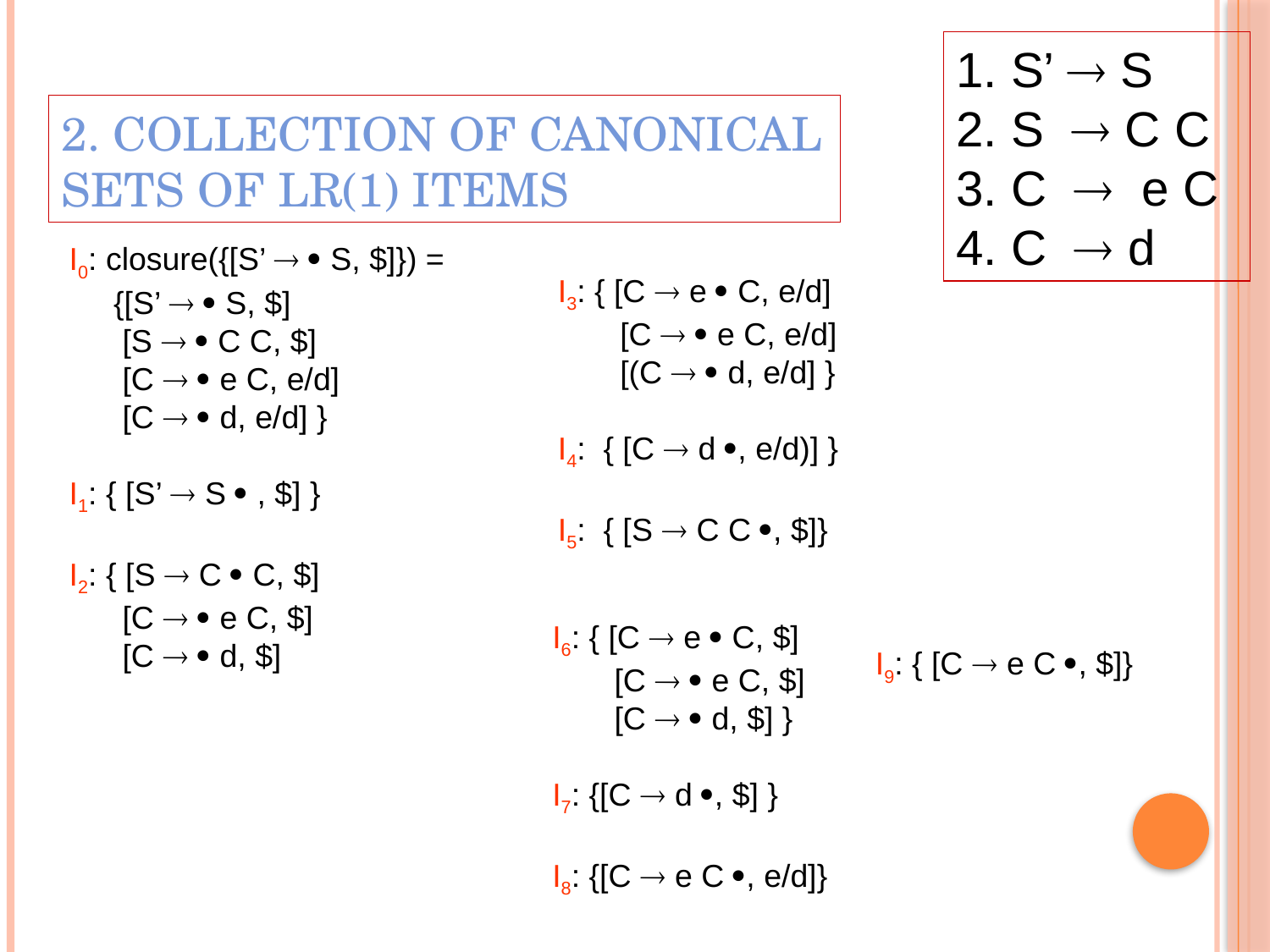

1. S’ → S
2. S  → C C
3. C  →  e C
4. C  → d
# 2. Collection of Canonical sets of LR(1) items
I0: closure({[S’ → • S, $]}) =
     {[S’ → • S, $]
      [S → • C C, $]
      [C → • e C, e/d]
      [C → • d, e/d] }

I1: { [S’ → S • , $] }

I2: { [S → C • C, $]
      [C → • e C, $]
      [C → • d, $]
I3: { [C → e • C, e/d]
       [C → • e C, e/d]
       [(C → • d, e/d] }

I4:  { [C → d •, e/d)] }

I5:  { [S → C C •, $]}

I6: { [C → e • C, $]
       [C → • e C, $]
       [C → • d, $] }

I7: {[C → d •, $] }

I8: {[C → e C •, e/d]}
I9: { [C → e C •, $]}